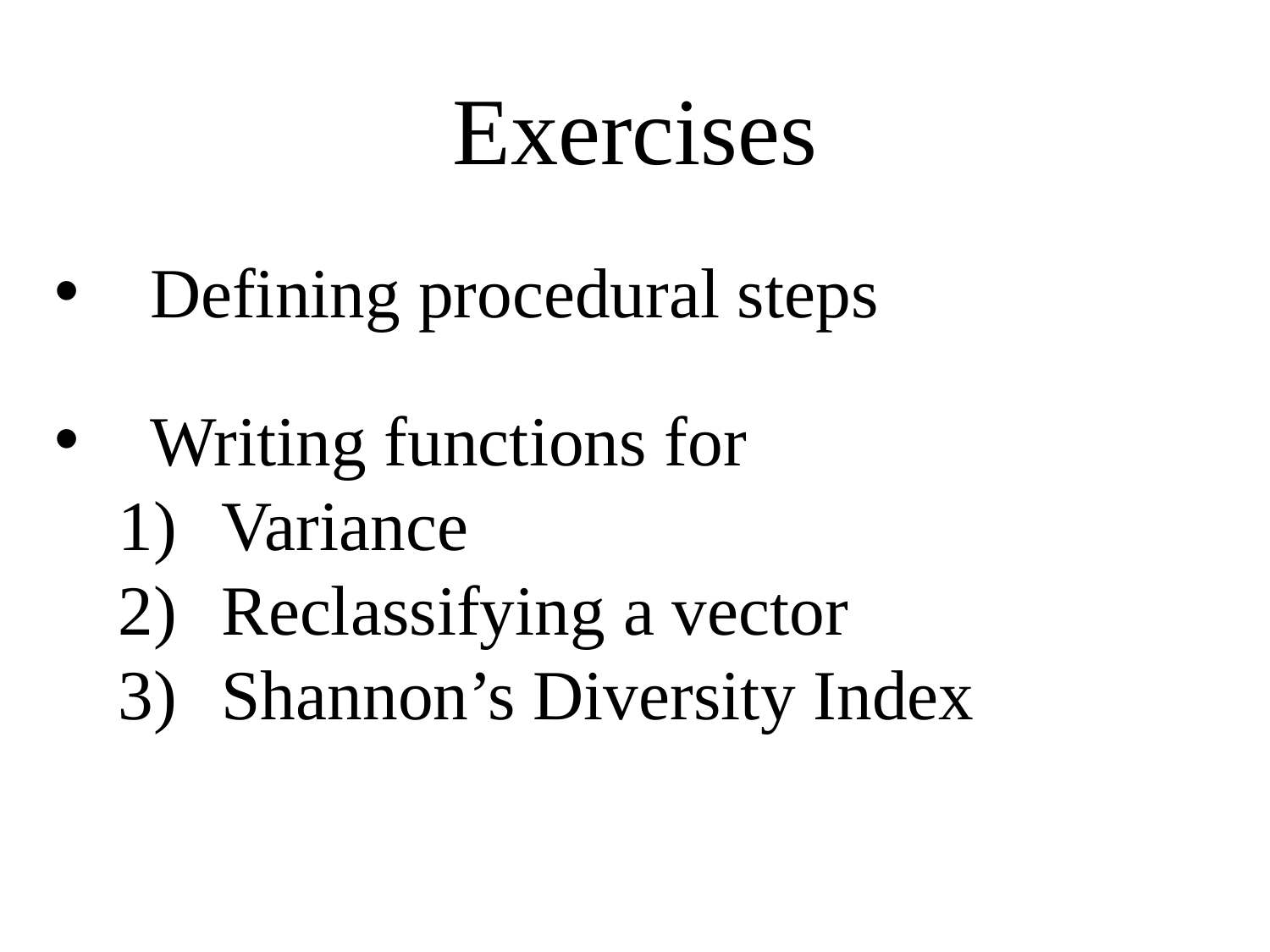

Exercises

Defining procedural steps

Writing functions for
Variance
Reclassifying a vector
Shannon’s Diversity Index